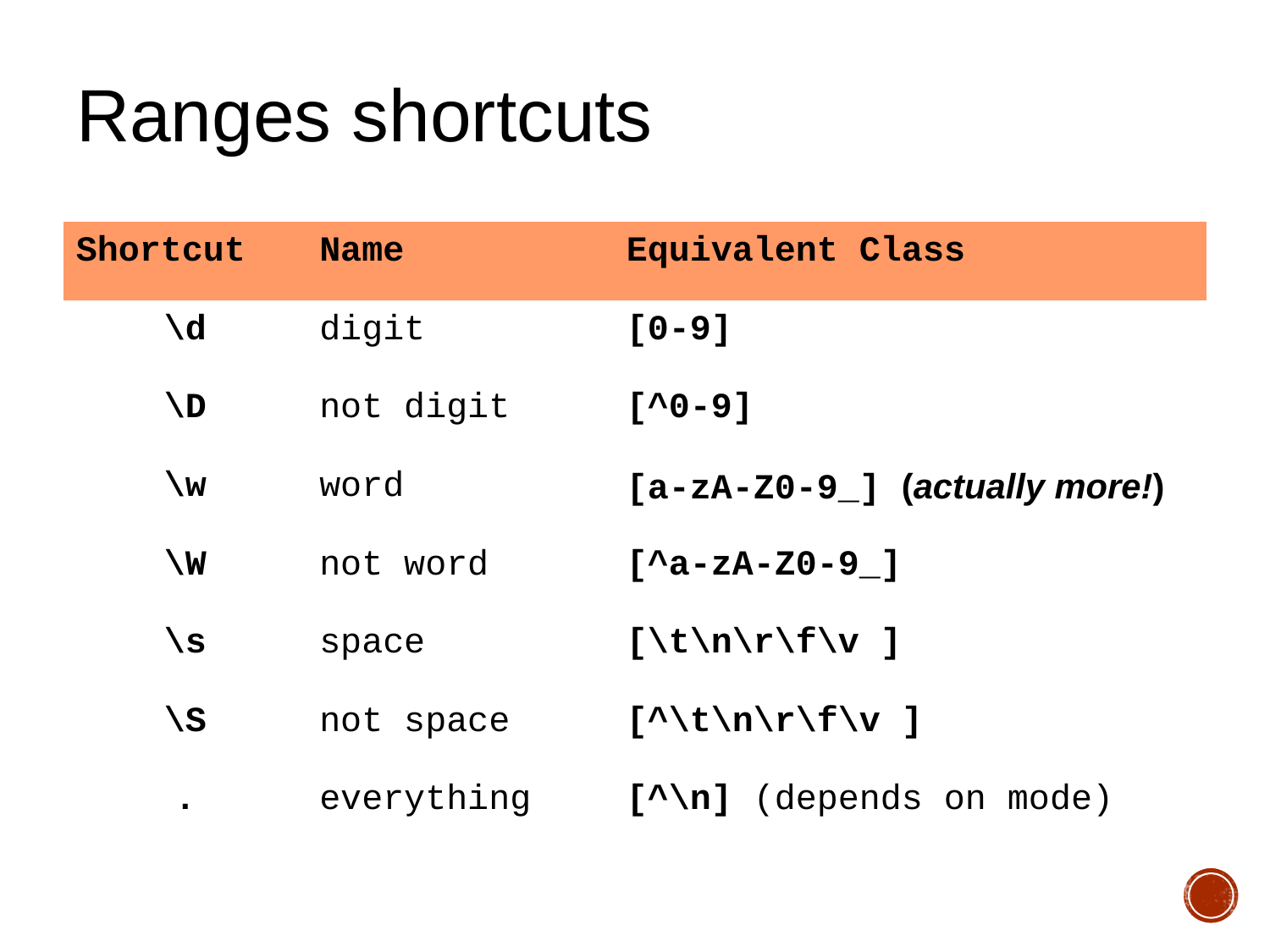

# Ranges shortcuts
| Shortcut | Name | Equivalent Class |
| --- | --- | --- |
| \d | digit | [0-9] |
| \D | not digit | [^0-9] |
| \w | word | [a-zA-Z0-9\_] (actually more!) |
| \W | not word | [^a-zA-Z0-9\_] |
| \s | space | [\t\n\r\f\v ] |
| \S | not space | [^\t\n\r\f\v ] |
| . | everything | [^\n] (depends on mode) |